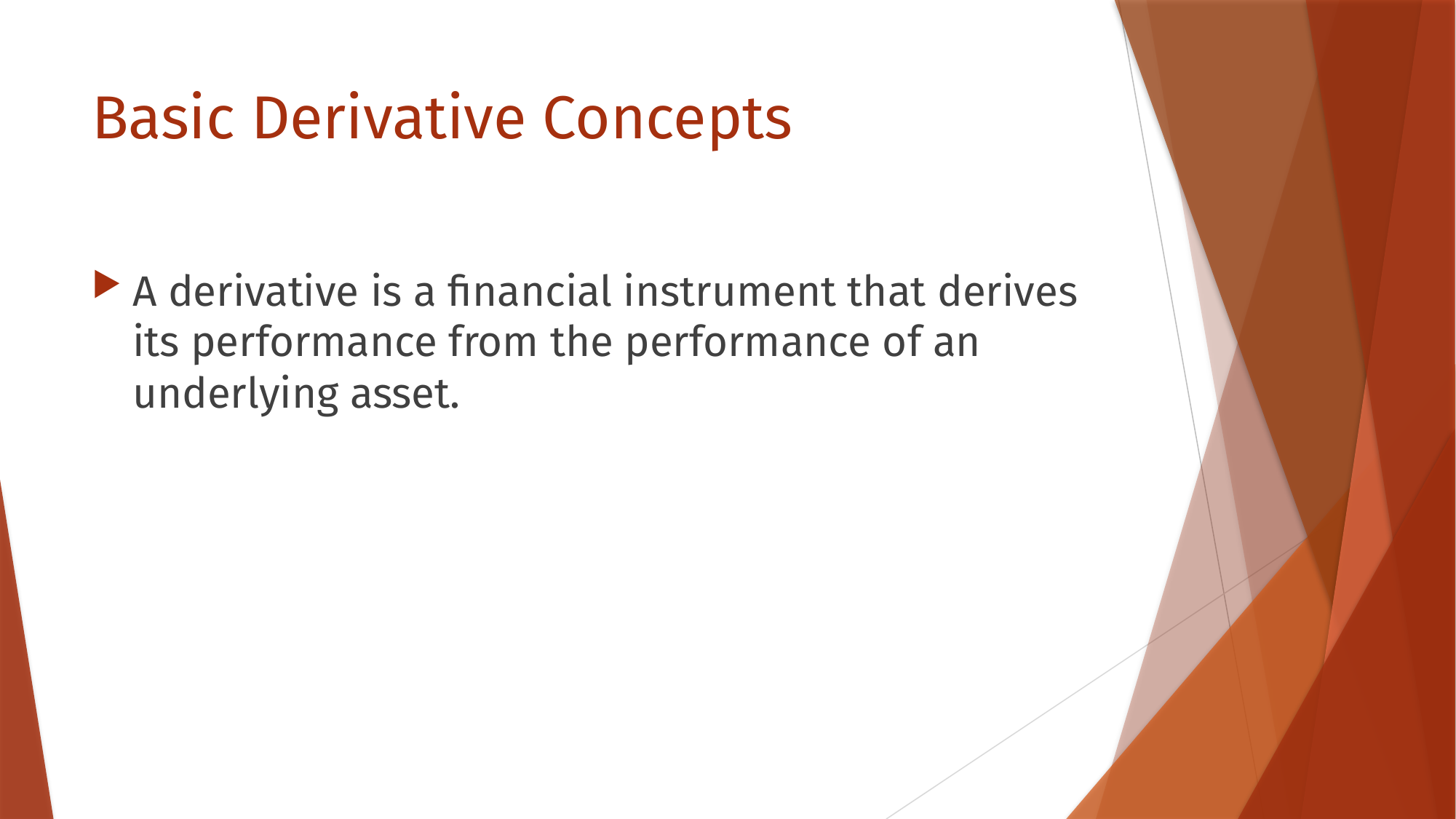

# Basic Derivative Concepts
A derivative is a financial instrument that derives its performance from the performance of an underlying asset.